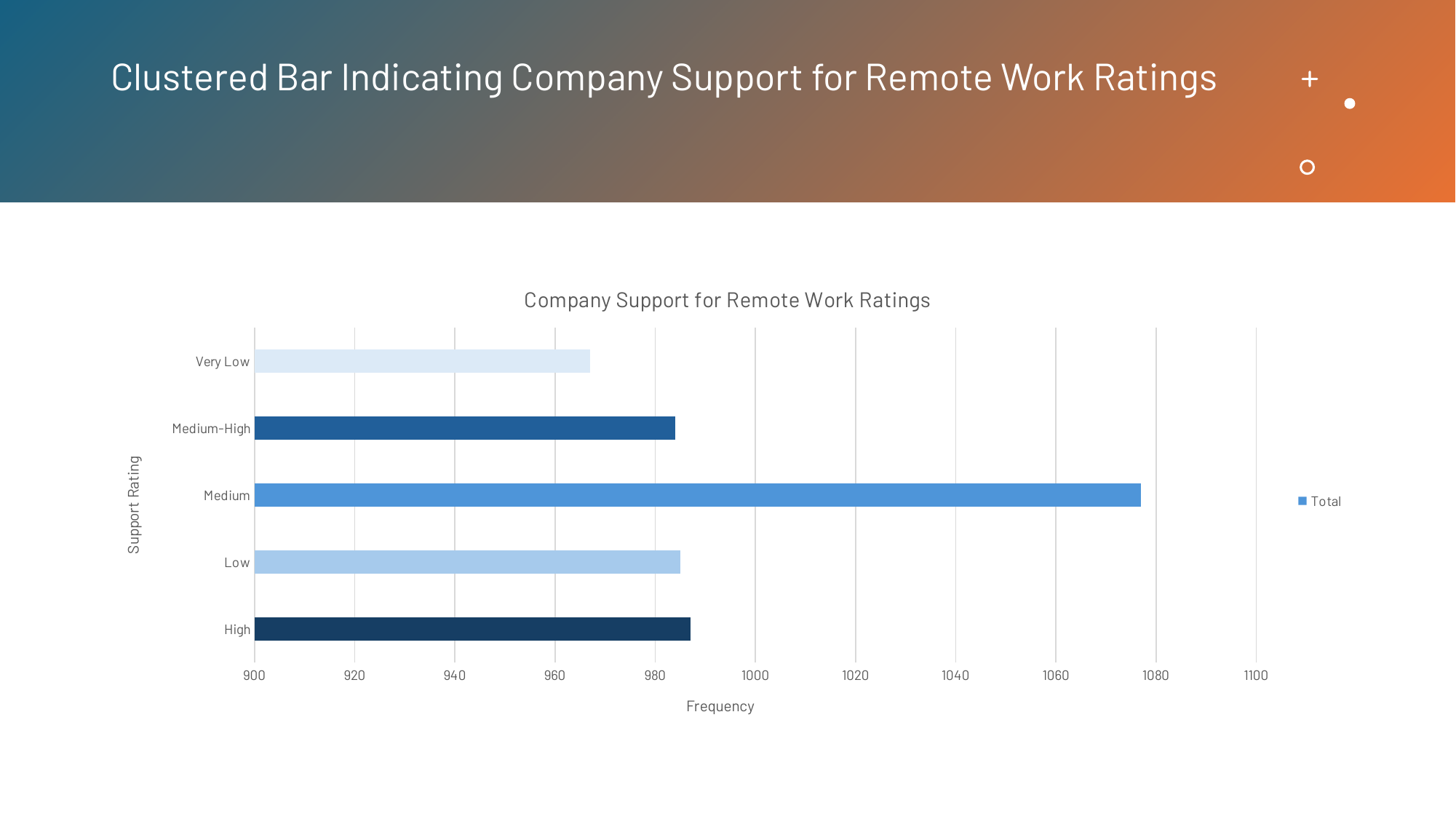

# Clustered Bar Indicating Company Support for Remote Work Ratings

### Chart: Company Support for Remote Work Ratings

| Category | Total |
|---|---|
| High | 987.0 |
| Low | 985.0 |
| Medium | 1077.0 |
| Medium-High | 984.0 |
| Very Low | 967.0 |